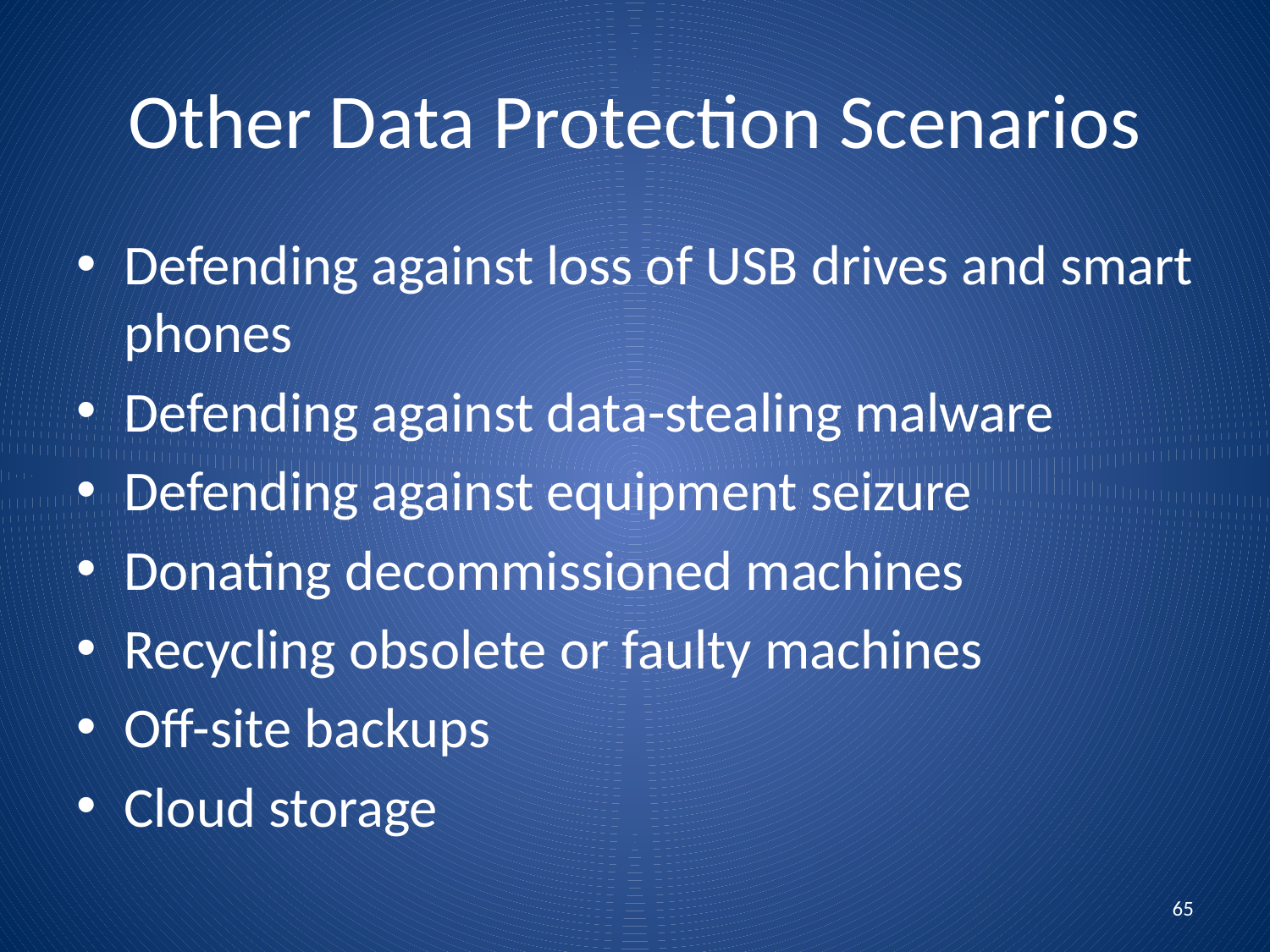

# Other Data Protection Scenarios
Defending against loss of USB drives and smart phones
Defending against data-stealing malware
Defending against equipment seizure
Donating decommissioned machines
Recycling obsolete or faulty machines
Off-site backups
Cloud storage

65